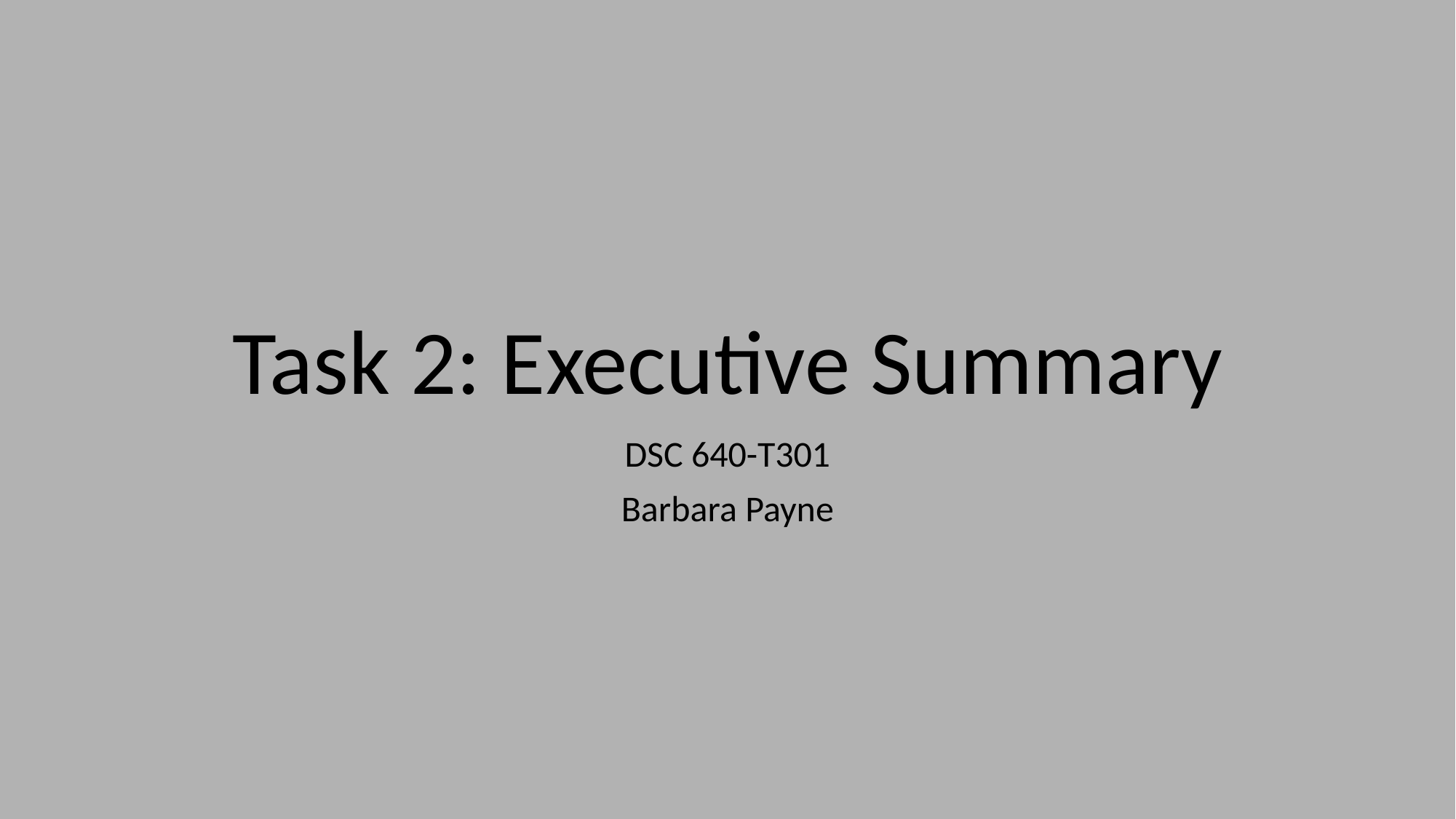

# Task 2: Executive Summary
DSC 640-T301
Barbara Payne